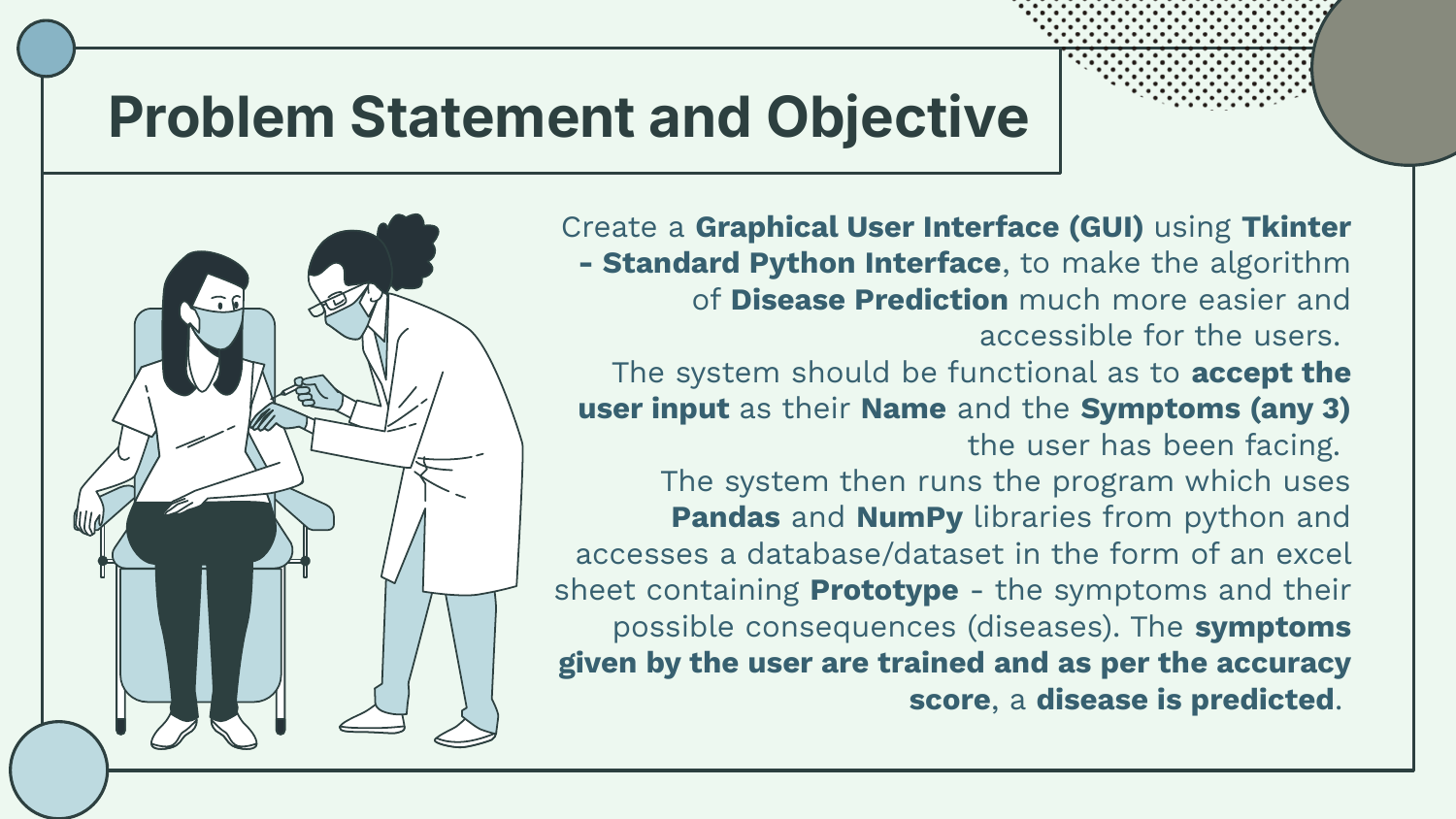

# Problem Statement and Objective
Create a Graphical User Interface (GUI) using Tkinter - Standard Python Interface, to make the algorithm of Disease Prediction much more easier and accessible for the users.
The system should be functional as to accept the user input as their Name and the Symptoms (any 3) the user has been facing.
The system then runs the program which uses Pandas and NumPy libraries from python and accesses a database/dataset in the form of an excel sheet containing Prototype - the symptoms and their possible consequences (diseases). The symptoms given by the user are trained and as per the accuracy score, a disease is predicted.